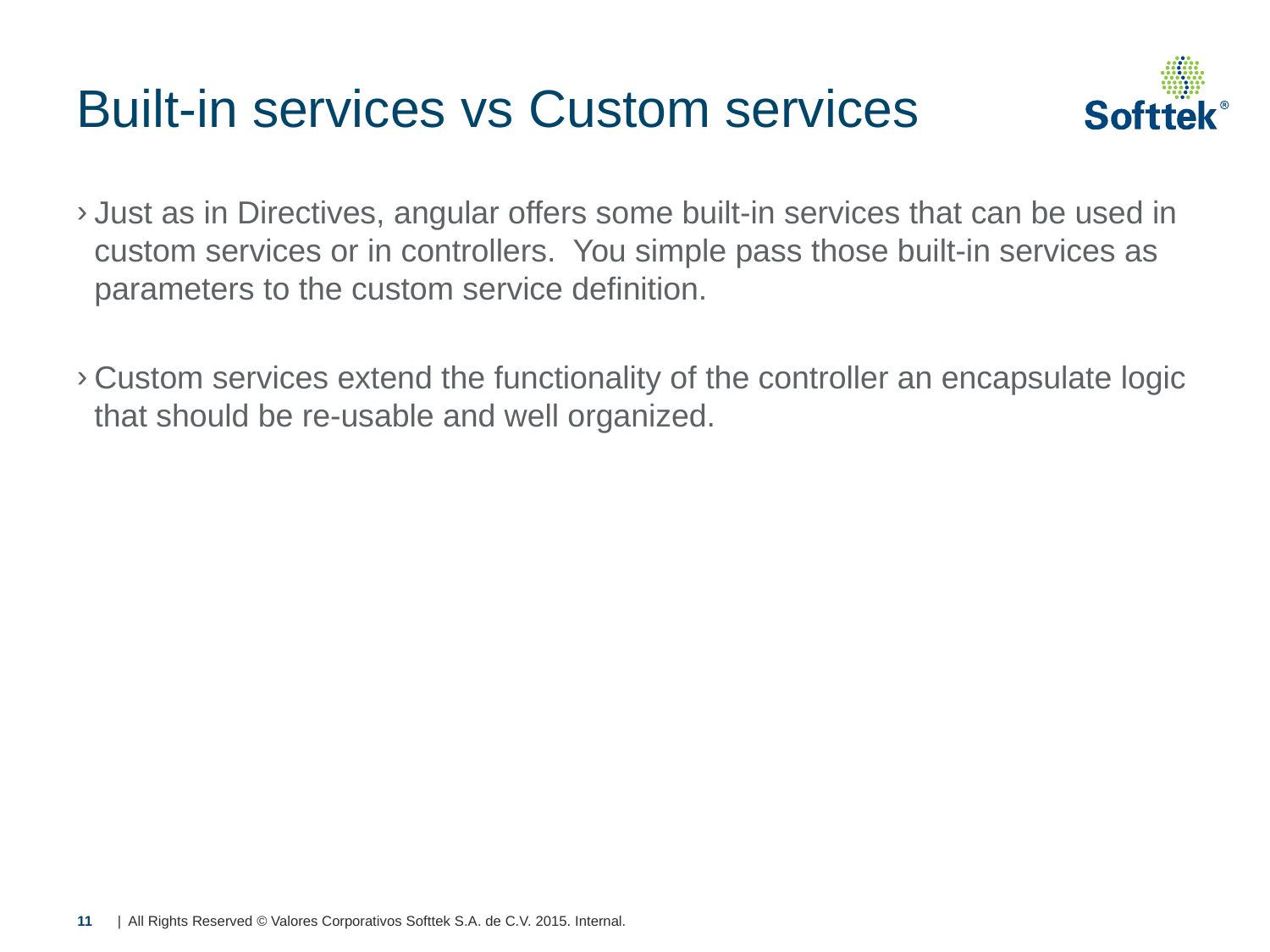

# Built-in services vs Custom services
Just as in Directives, angular offers some built-in services that can be used in custom services or in controllers.  You simple pass those built-in services as parameters to the custom service definition.

Custom services extend the functionality of the controller an encapsulate logic that should be re-usable and well organized.
11